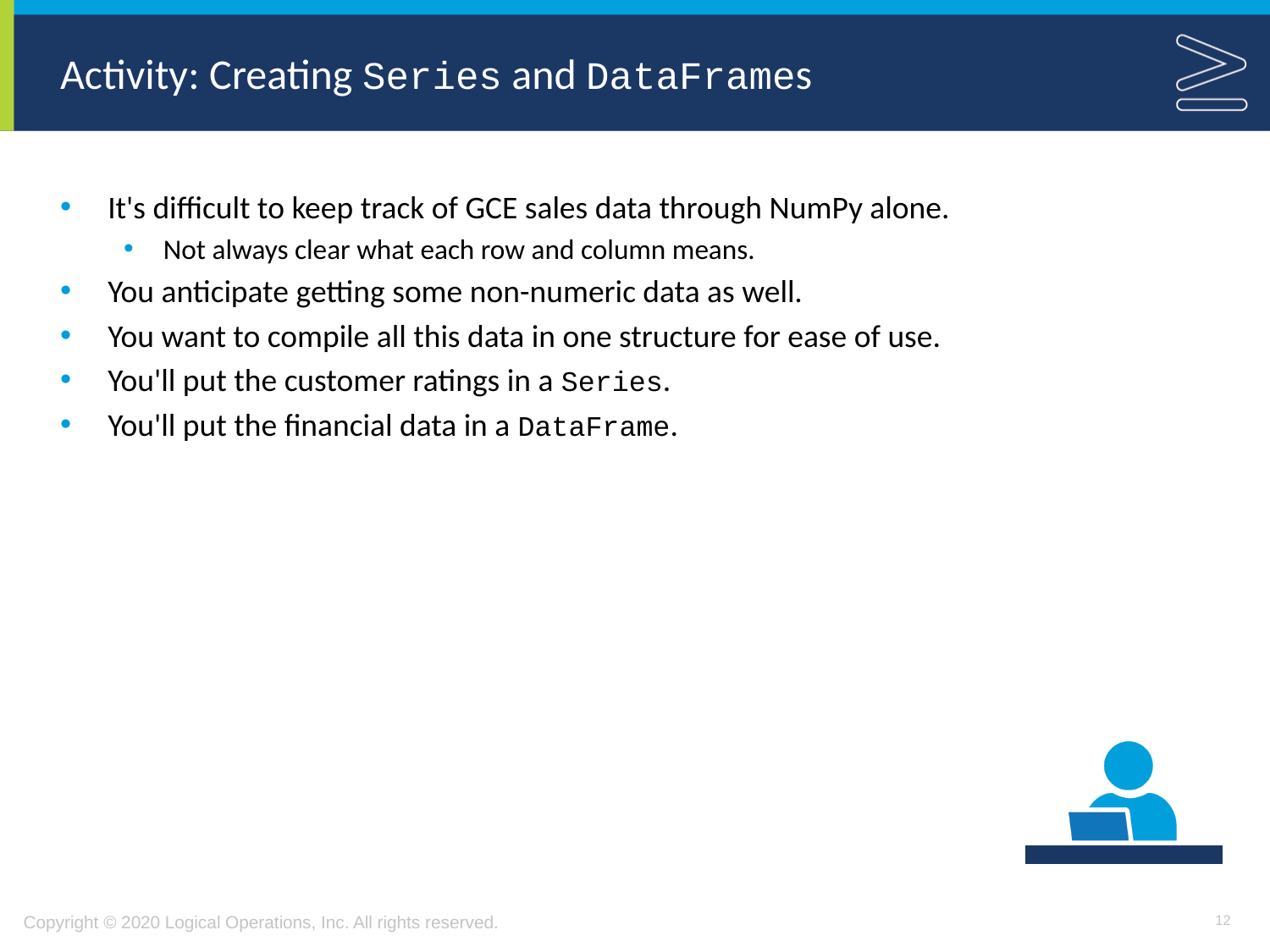

# Activity: Creating Series and DataFrames
It's difficult to keep track of GCE sales data through NumPy alone.
Not always clear what each row and column means.
You anticipate getting some non-numeric data as well.
You want to compile all this data in one structure for ease of use.
You'll put the customer ratings in a Series.
You'll put the financial data in a DataFrame.
12